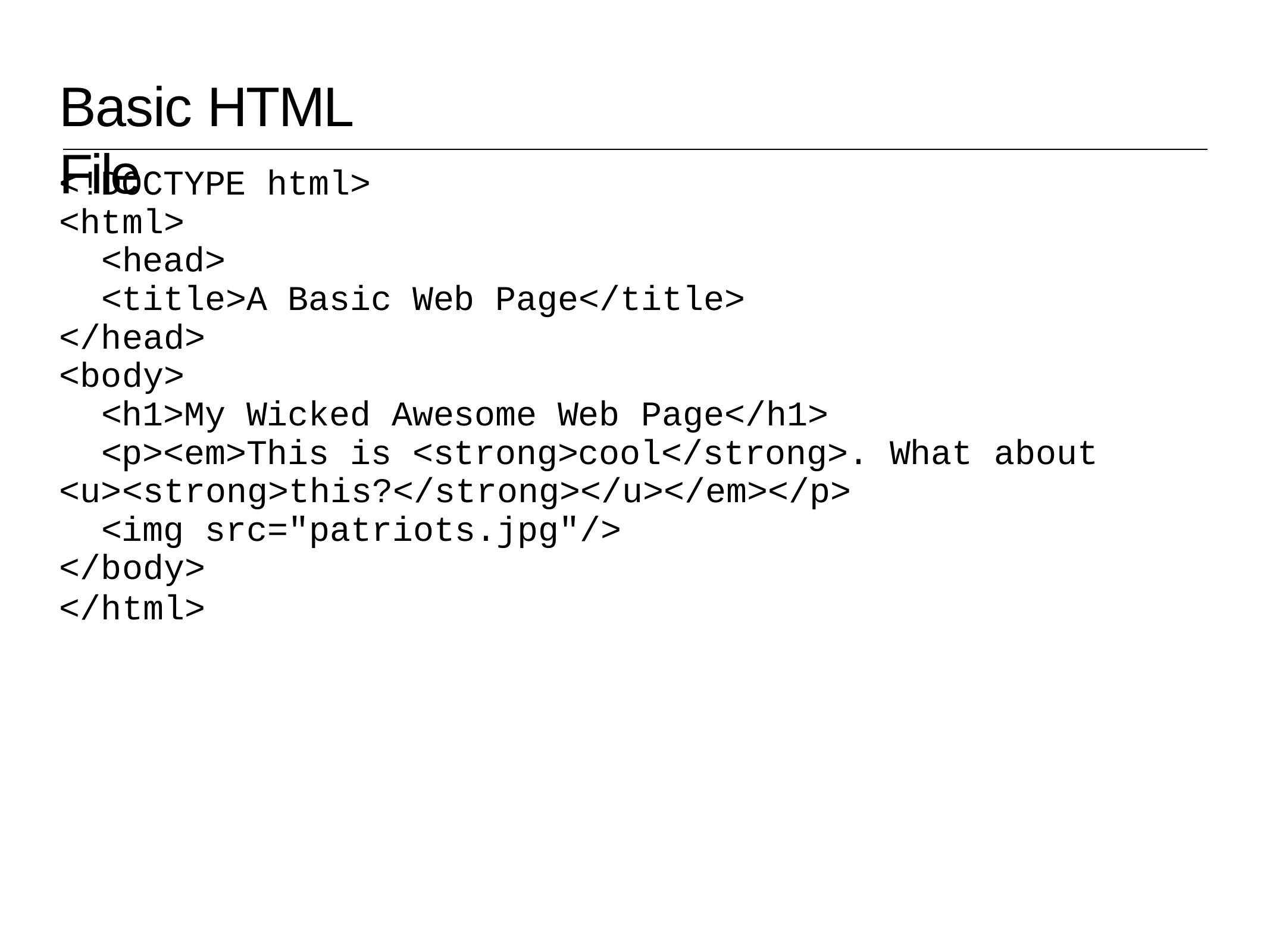

# Basic HTML File
<!DOCTYPE html>
<html>
<head>
<title>A Basic Web Page</title>
</head>
<body>
<h1>My Wicked Awesome Web Page</h1>
<p><em>This is <strong>cool</strong>. What about
<u><strong>this?</strong></u></em></p>
<img src="patriots.jpg"/>
</body>
</html>
CIS 467, Spring 2015
7